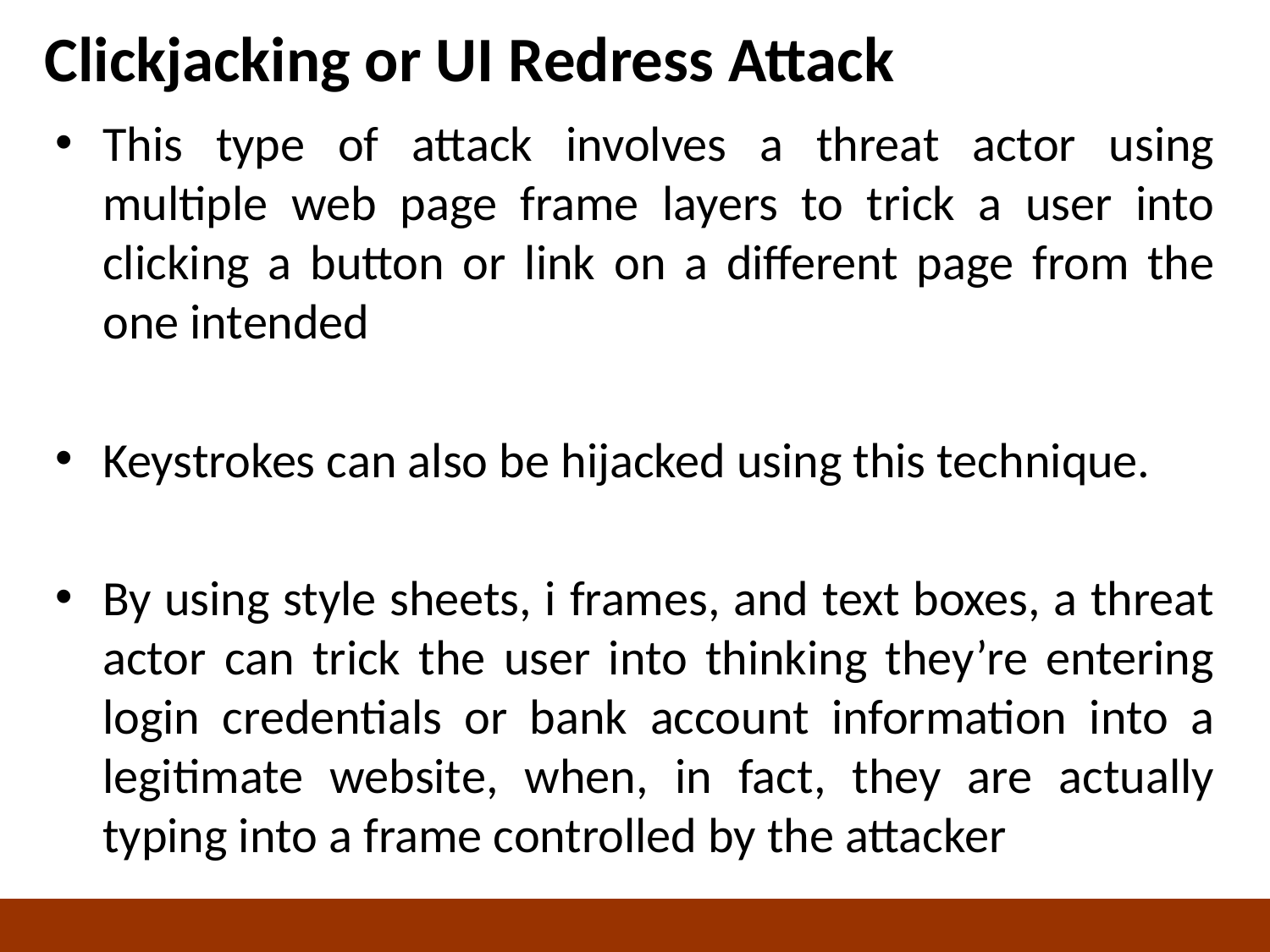

# Clickjacking or UI Redress Attack
This type of attack involves a threat actor using multiple web page frame layers to trick a user into clicking a button or link on a different page from the one intended

Keystrokes can also be hijacked using this technique.

By using style sheets, i frames, and text boxes, a threat actor can trick the user into thinking they’re entering login credentials or bank account information into a legitimate website, when, in fact, they are actually typing into a frame controlled by the attacker